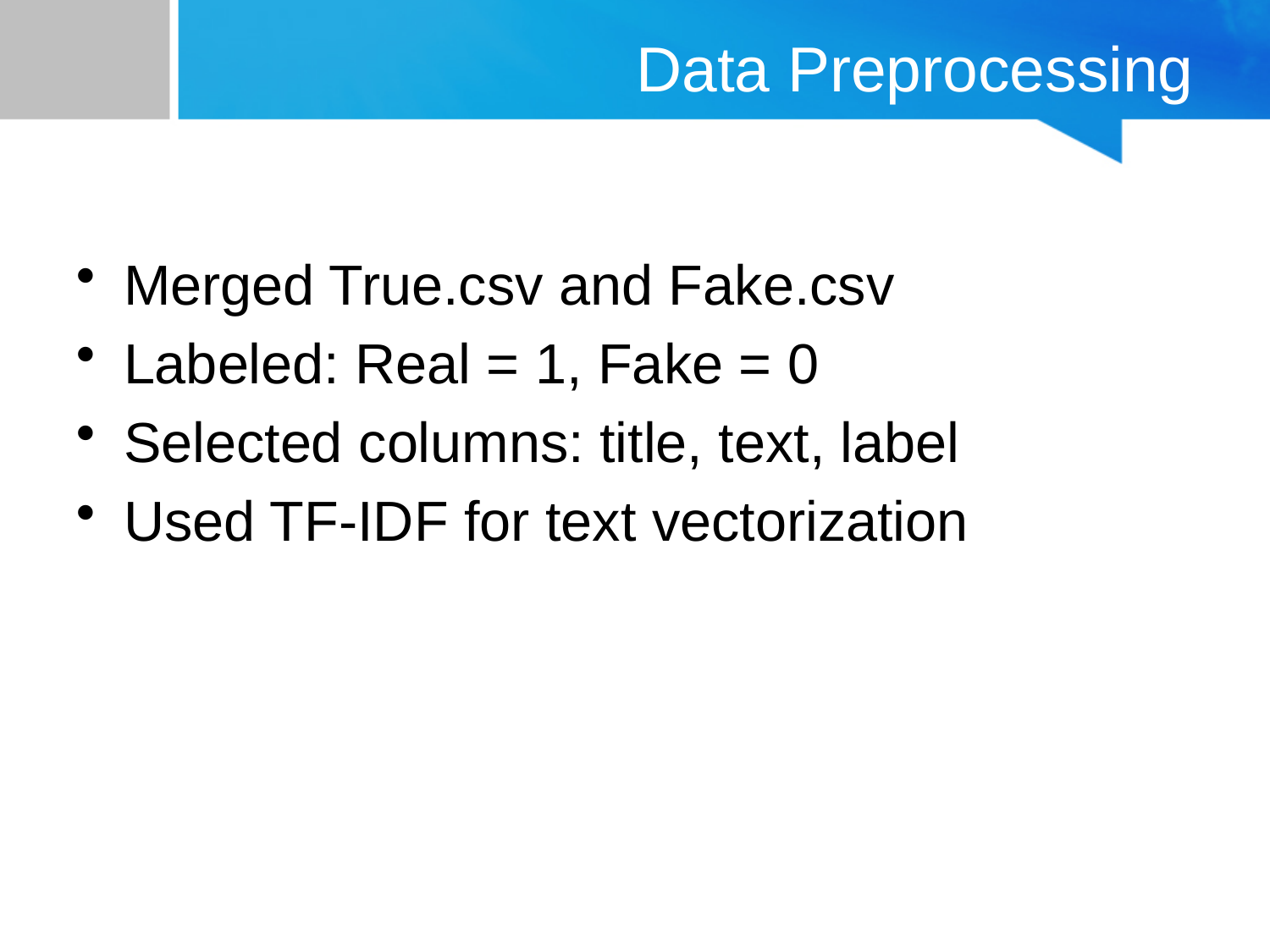

# Data Preprocessing

Merged True.csv and Fake.csv
Labeled: Real = 1, Fake = 0
Selected columns: title, text, label
Used TF-IDF for text vectorization